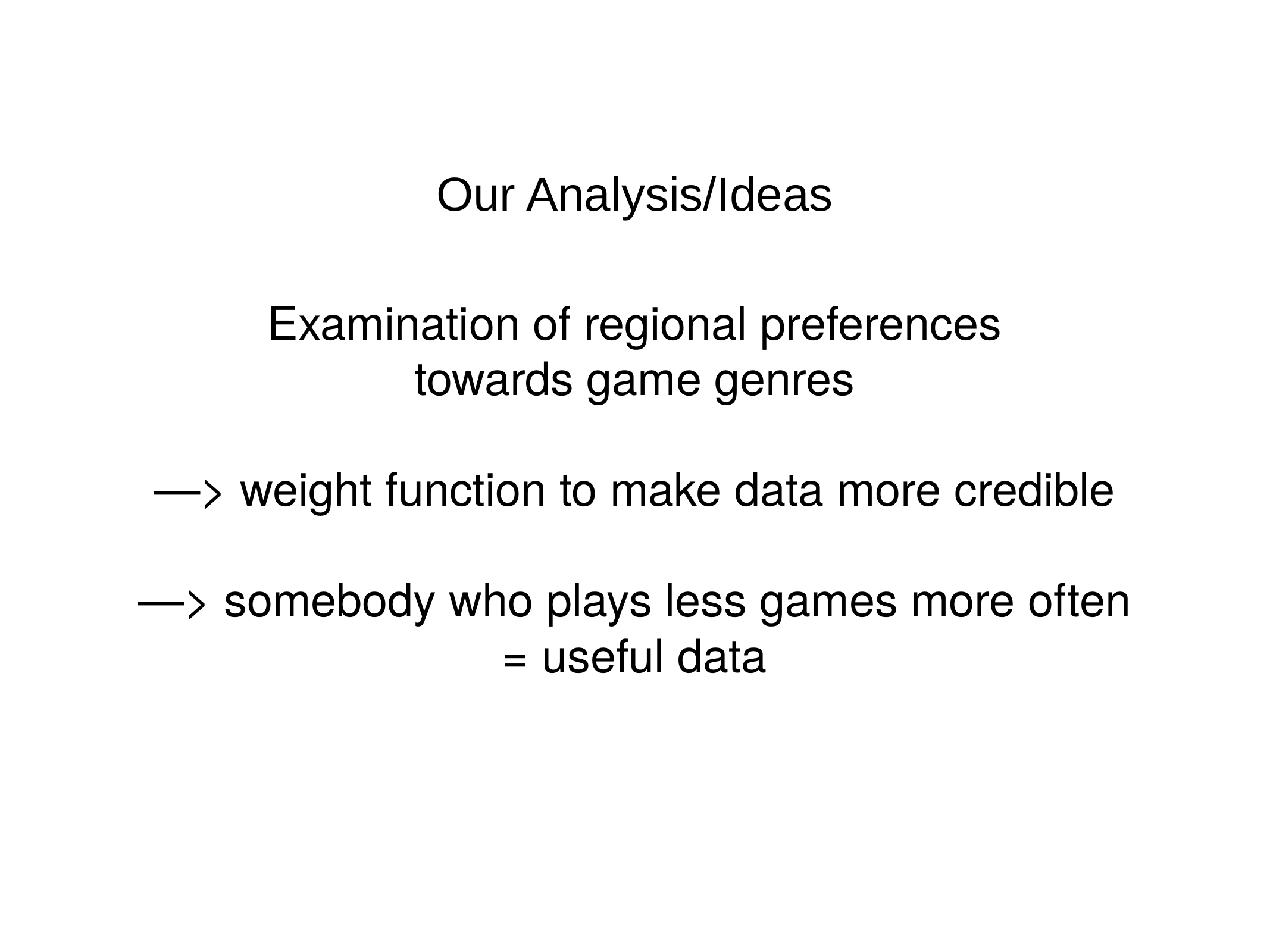

# Our Analysis/Ideas
Examination of regional preferences
towards game genres

—> weight function to make data more credible

—> somebody who plays less games more often
= useful data